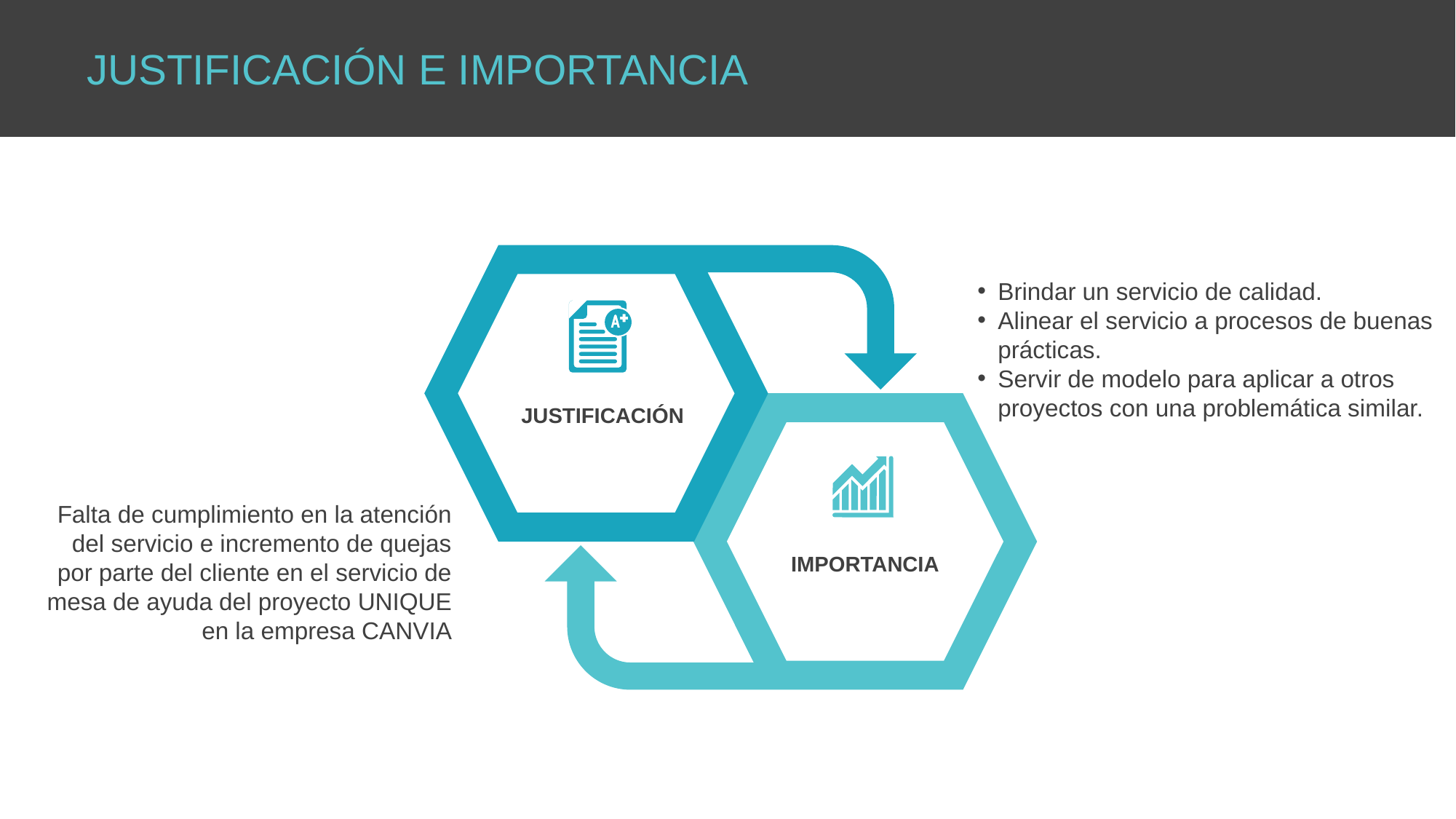

JUSTIFICACIÓN E IMPORTANCIA

Brindar un servicio de calidad.
Alinear el servicio a procesos de buenas prácticas.
Servir de modelo para aplicar a otros proyectos con una problemática similar.

JUSTIFICACIÓN

Falta de cumplimiento en la atención del servicio e incremento de quejas por parte del cliente en el servicio de mesa de ayuda del proyecto UNIQUE en la empresa CANVIA
IMPORTANCIA